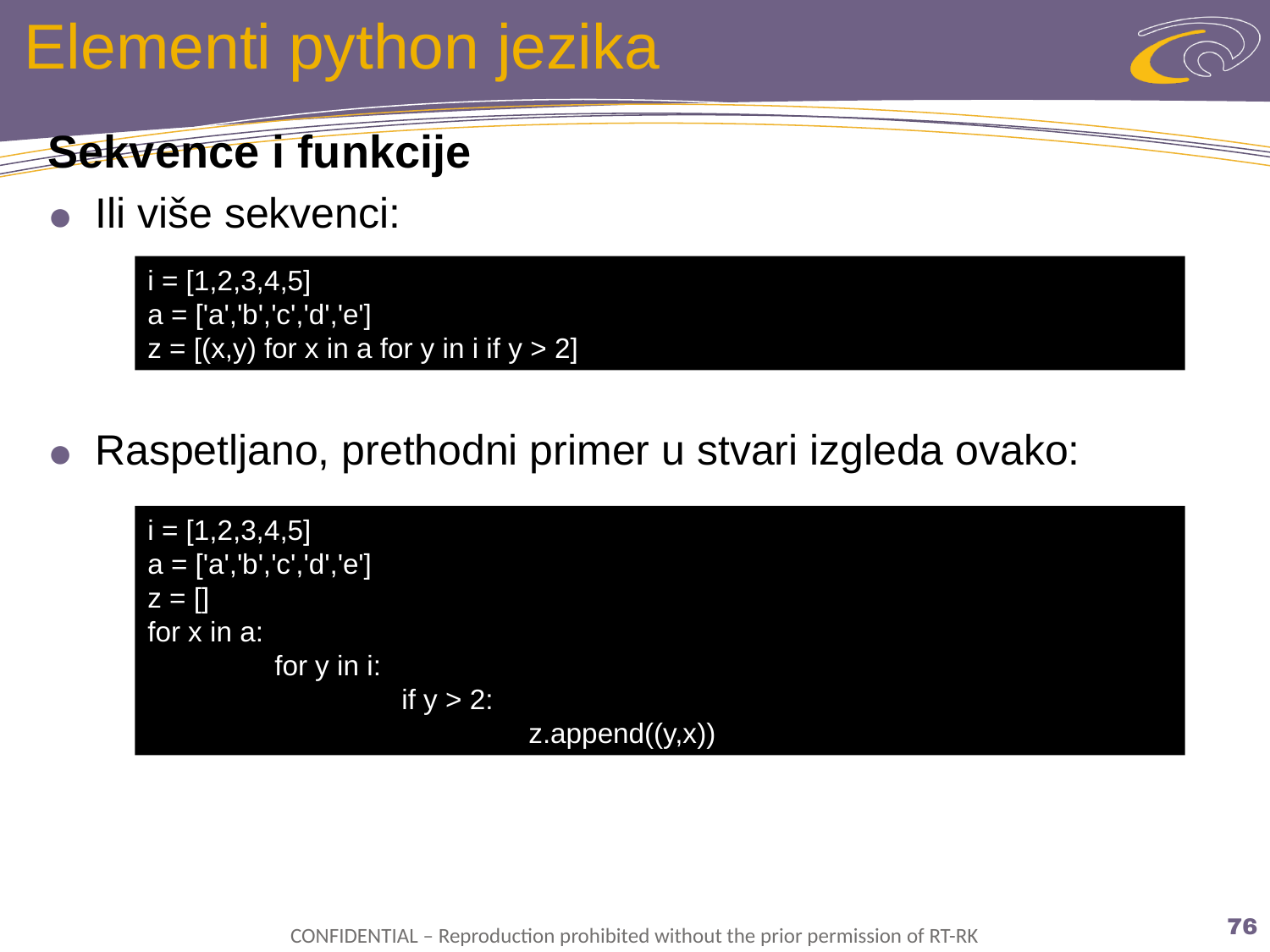

# Elementi python jezika
Sekvence i funkcije
Ili više sekvenci:

Raspetljano, prethodni primer u stvari izgleda ovako:
i = [1,2,3,4,5]
a = ['a','b','c','d','e']
z = [(x,y) for x in a for y in i if y > 2]

i = [1,2,3,4,5]
a = ['a','b','c','d','e']
z = []
for x in a:
	for y in i:
		if y > 2:
			z.append((y,x))